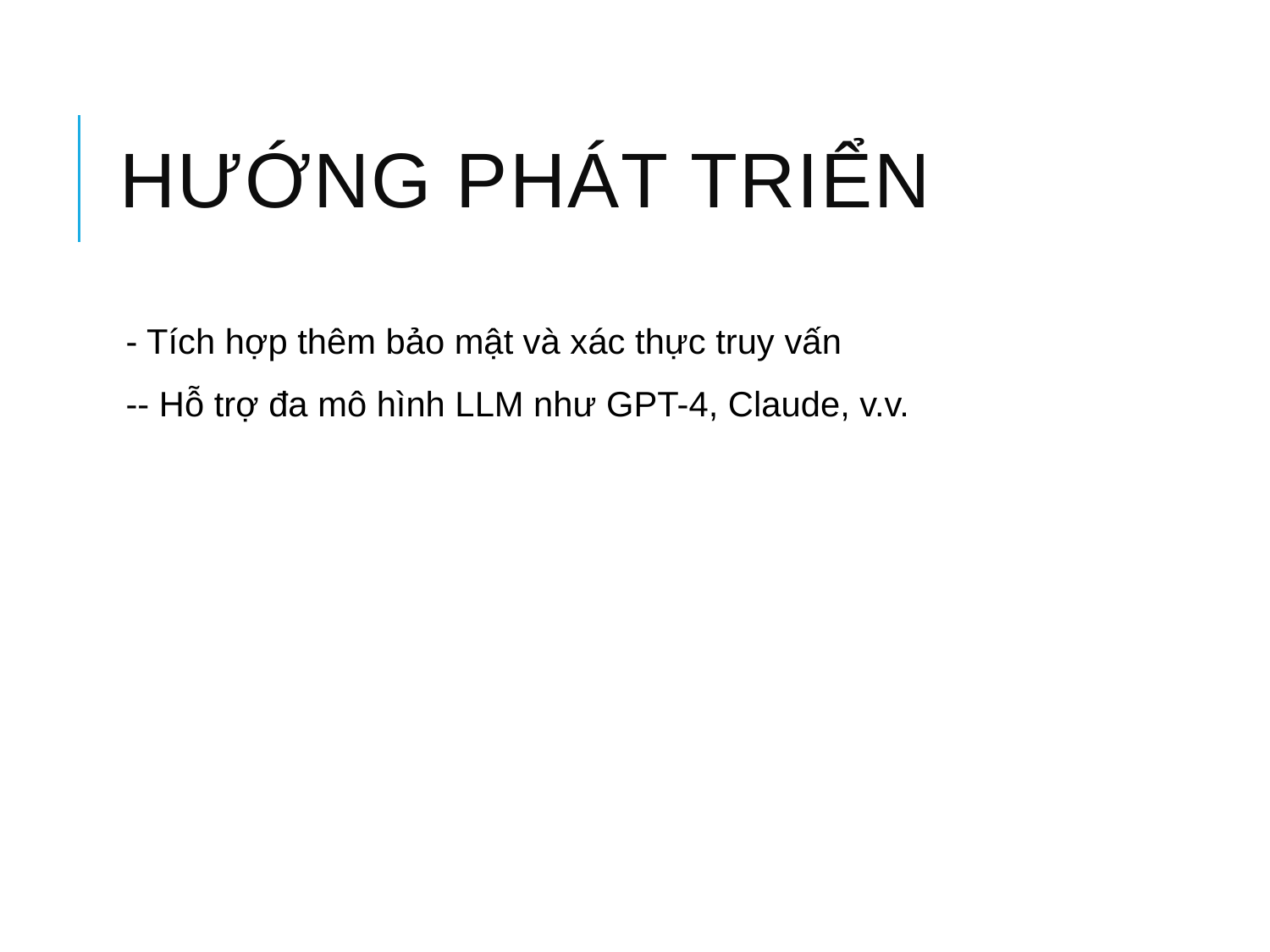

# Hướng phát triển
- Tích hợp thêm bảo mật và xác thực truy vấn
-- Hỗ trợ đa mô hình LLM như GPT-4, Claude, v.v.